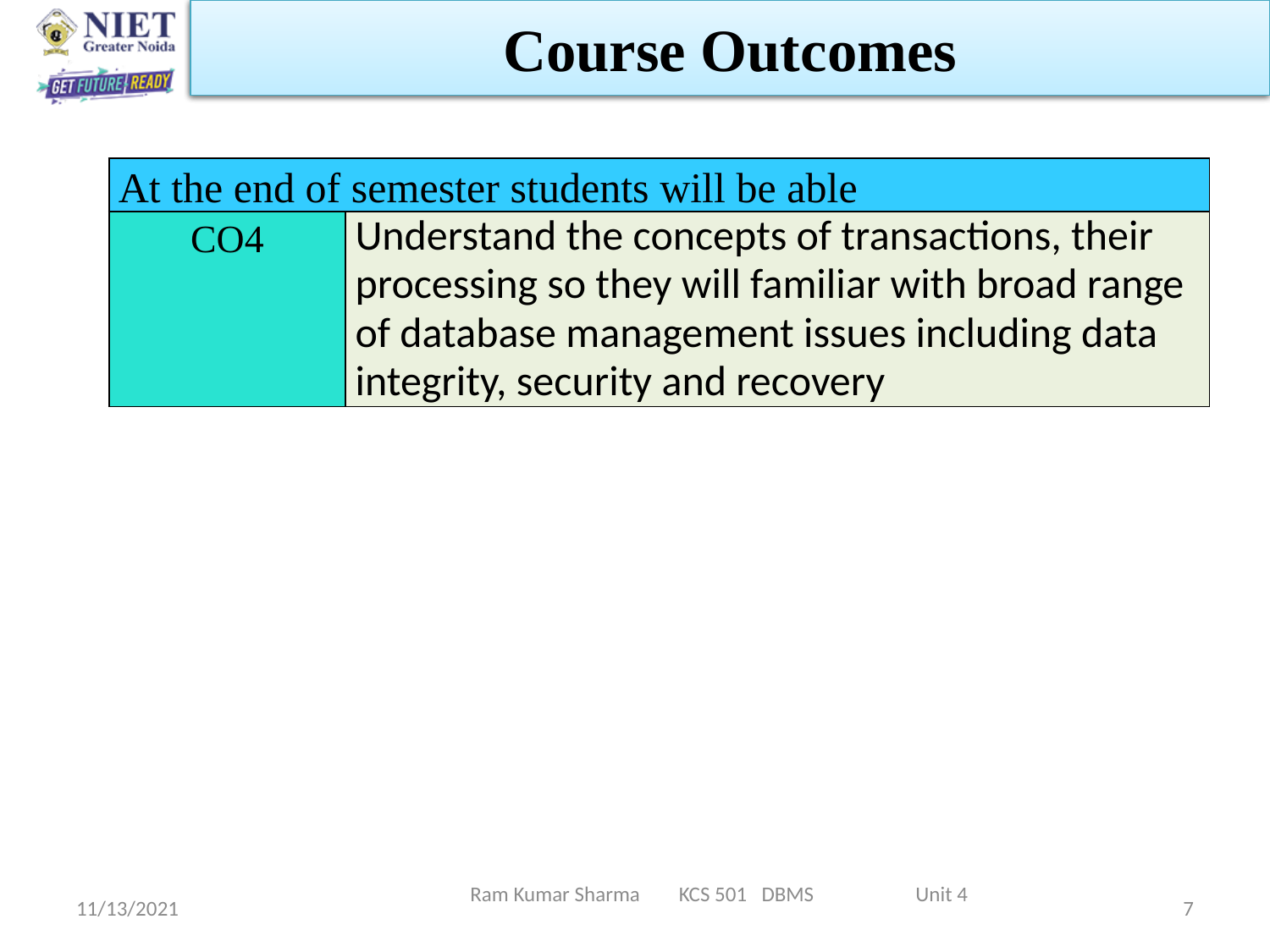

Course Outcomes
| At the end of semester students will be able |  |
| --- | --- |
| CO4 | Understand the concepts of transactions, their processing so they will familiar with broad range of database management issues including data integrity, security and recovery |
Ram Kumar Sharma        KCS 501   DBMS                     Unit 4
11/13/2021
7